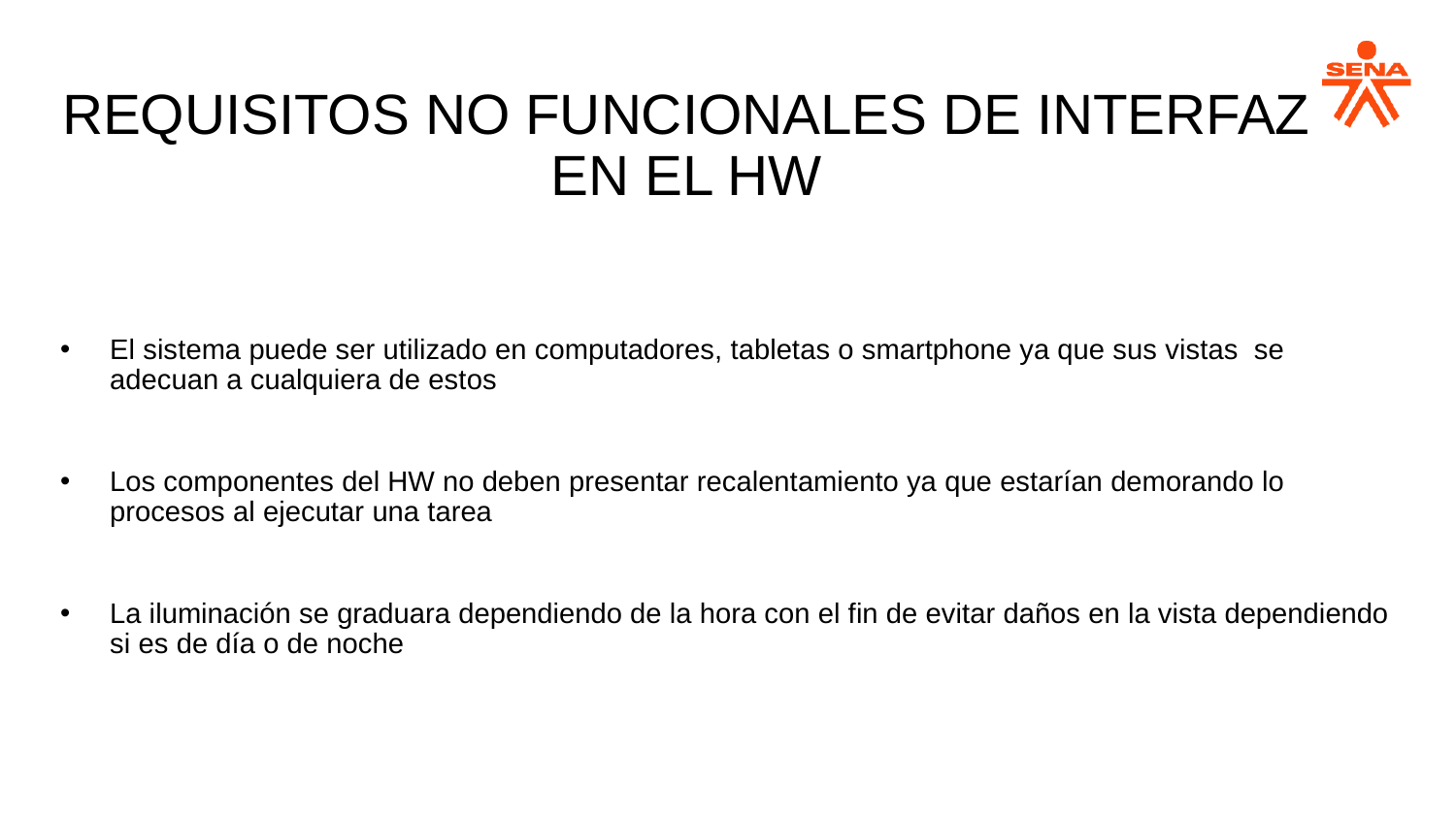

# REQUISITOS NO FUNCIONALES DE INTERFAZ EN EL HW
El sistema puede ser utilizado en computadores, tabletas o smartphone ya que sus vistas  se adecuan a cualquiera de estos

Los componentes del HW no deben presentar recalentamiento ya que estarían demorando lo procesos al ejecutar una tarea

La iluminación se graduara dependiendo de la hora con el fin de evitar daños en la vista dependiendo si es de día o de noche